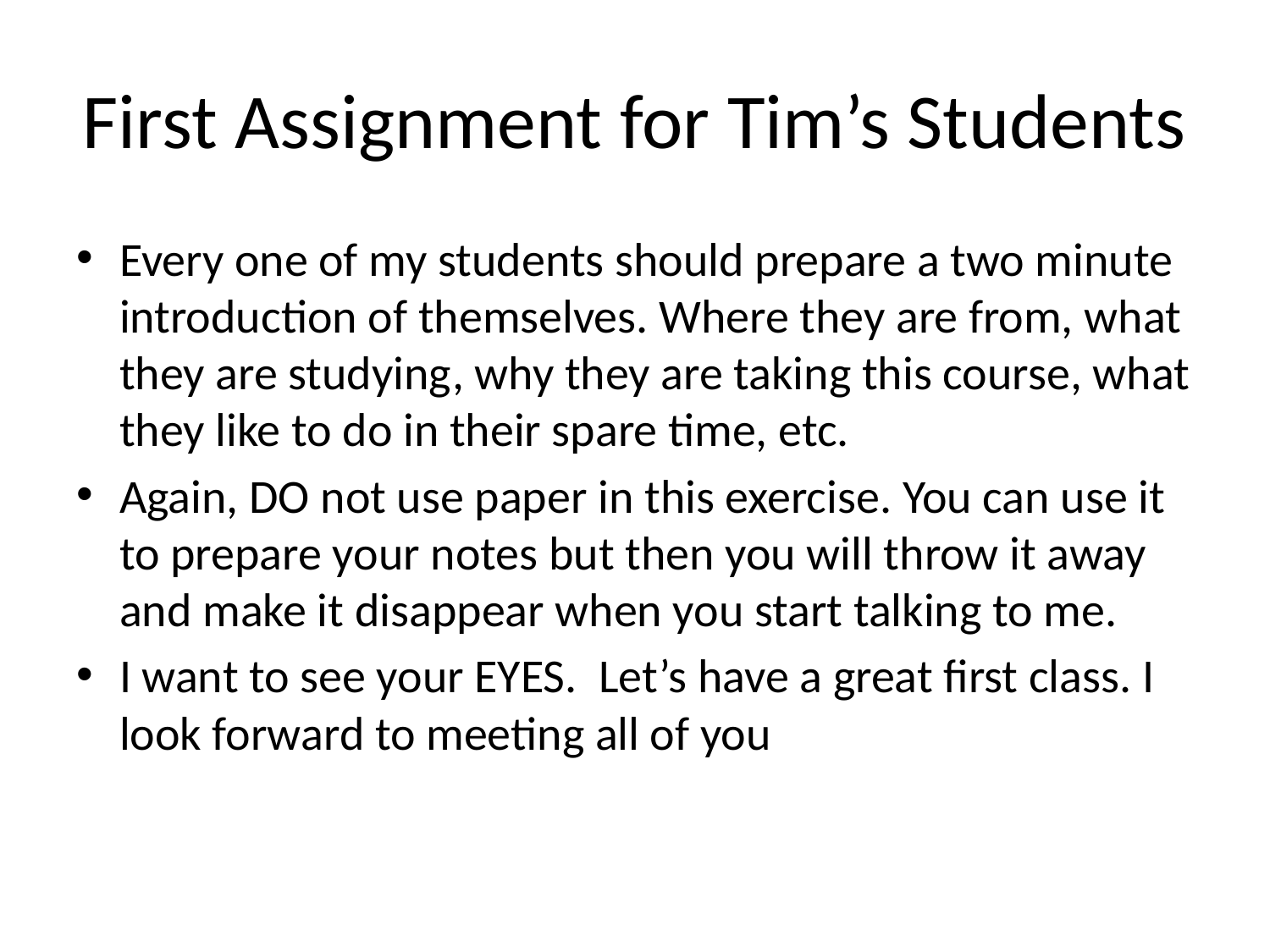

# First Assignment for Tim’s Students
Every one of my students should prepare a two minute introduction of themselves. Where they are from, what they are studying, why they are taking this course, what they like to do in their spare time, etc.
Again, DO not use paper in this exercise. You can use it to prepare your notes but then you will throw it away and make it disappear when you start talking to me.
I want to see your EYES.  Let’s have a great first class. I look forward to meeting all of you